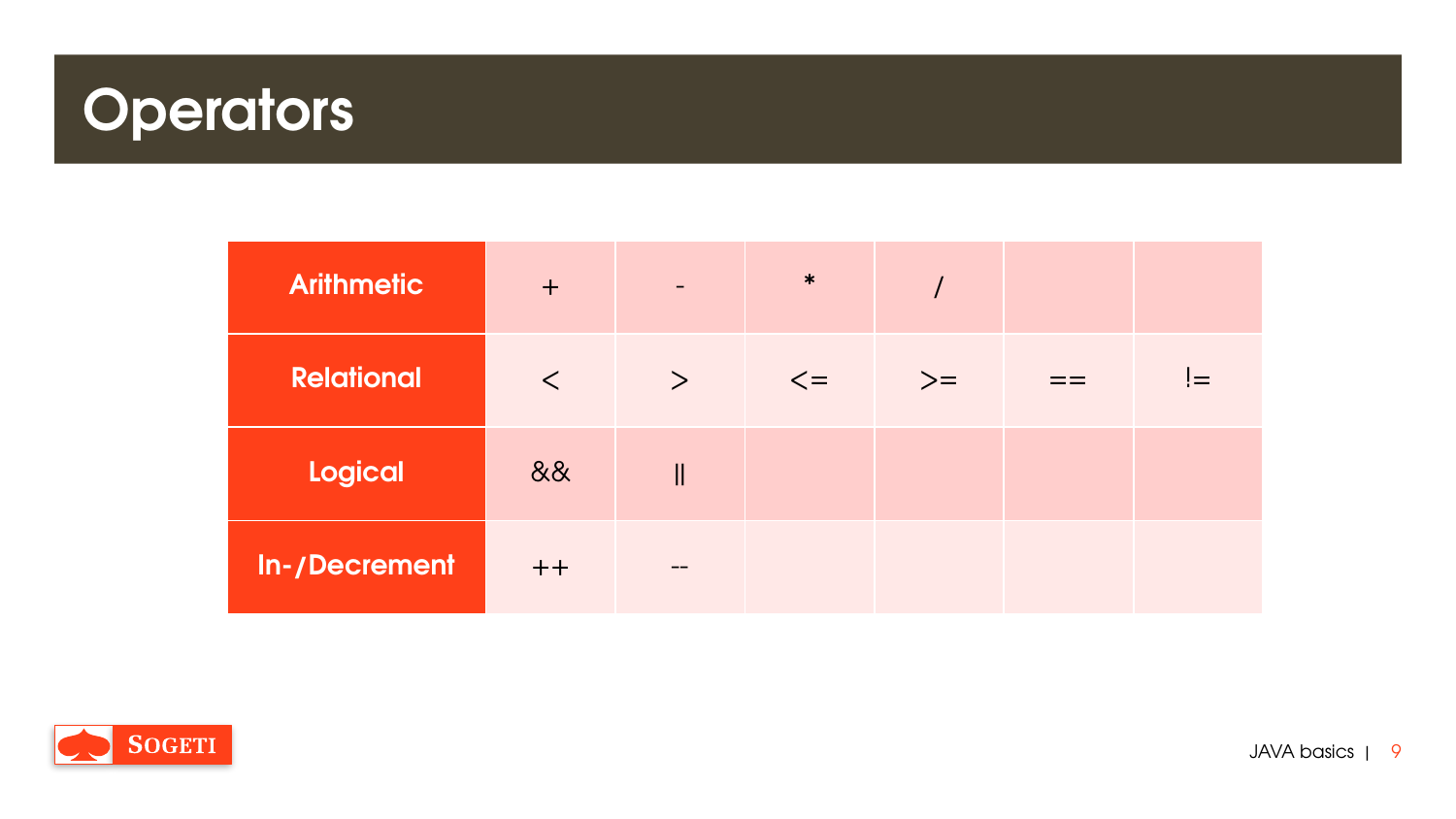

# Operators
| Arithmetic | + | - | \* | / |  |  |
| --- | --- | --- | --- | --- | --- | --- |
| Relational | < | > | <= | >= | == | != |
| Logical | && | || |  |  |  |  |
| In-/Decrement | ++ | -- |  |  |  |  |
JAVA basics
9